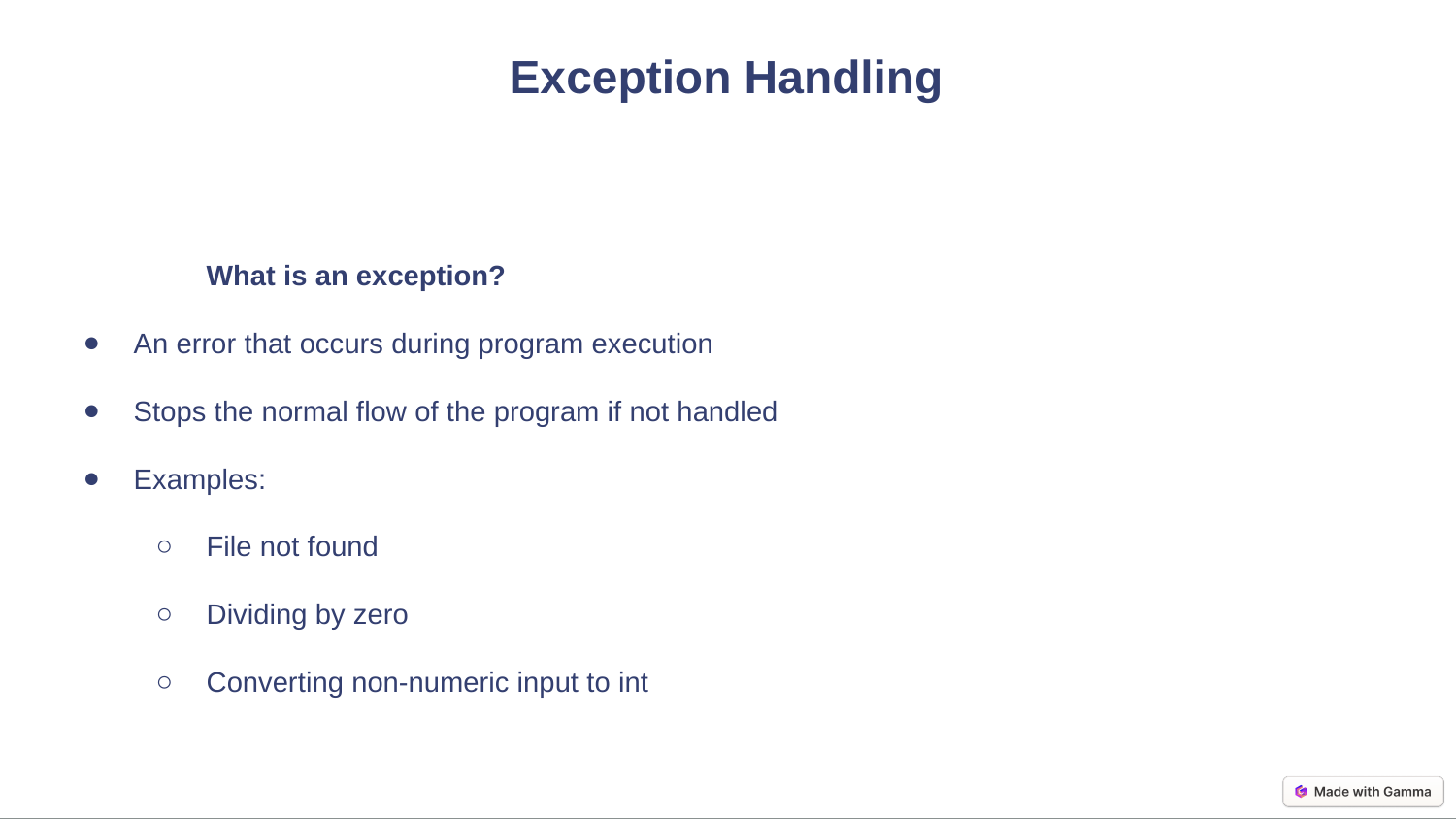

Exception Handling
What is an exception?
An error that occurs during program execution
Stops the normal flow of the program if not handled
Examples:
File not found
Dividing by zero
Converting non-numeric input to int